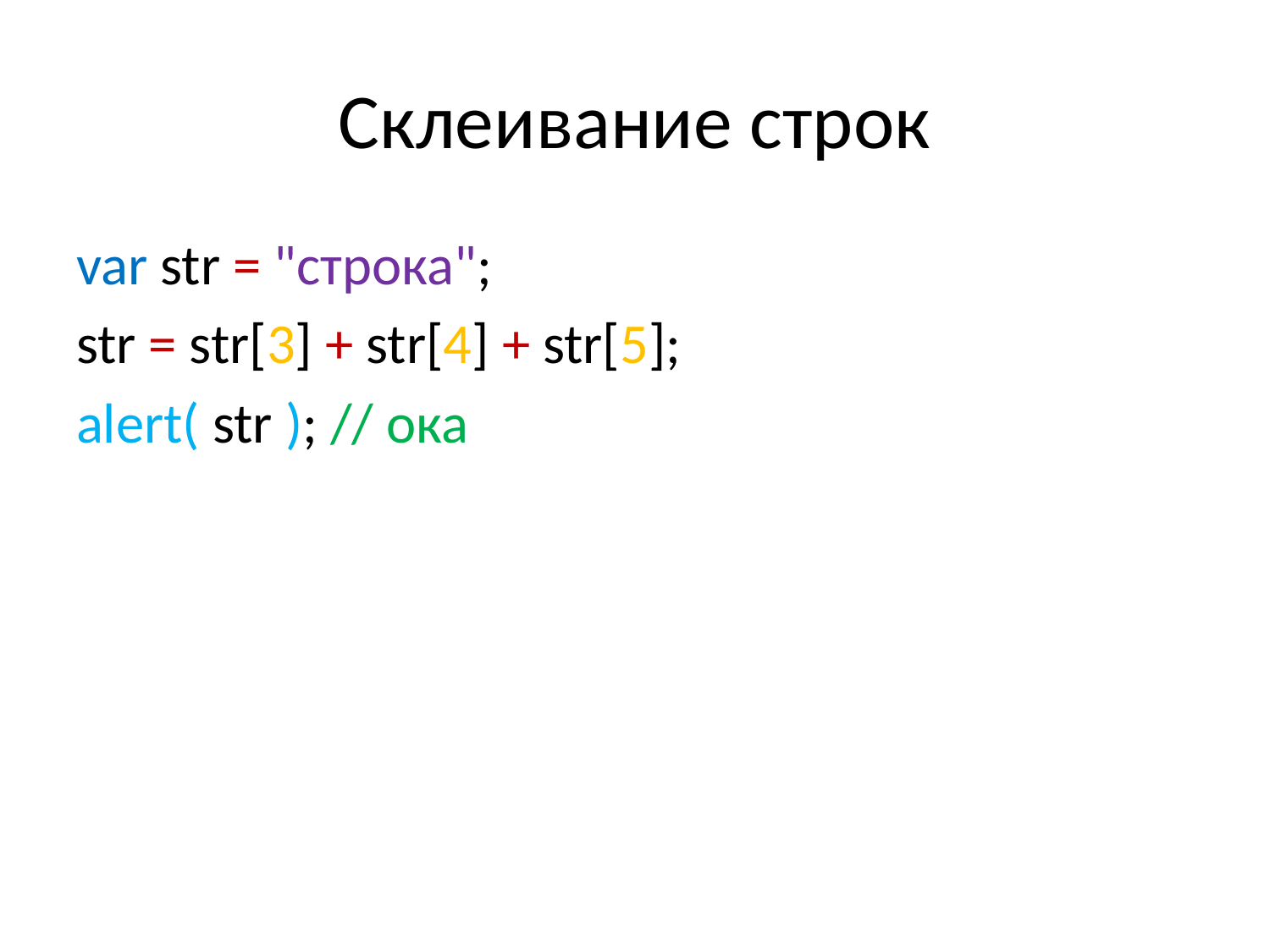

# Склеивание строк
var str = "строка";
str = str[3] + str[4] + str[5];
alert( str ); // ока